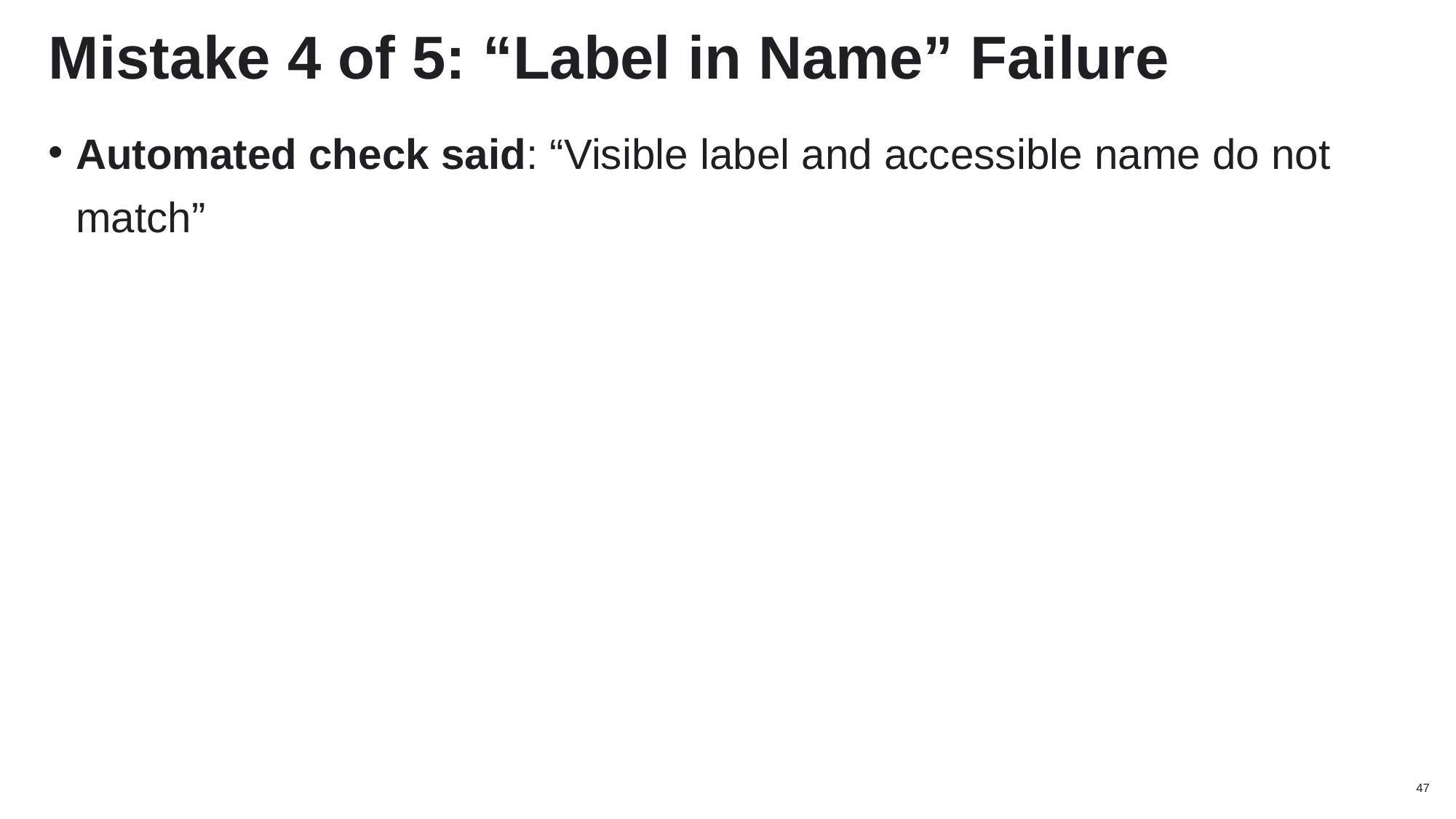

# Mistake 4 of 5: “Label in Name” Failure
Automated check said: “Visible label and accessible name do not match”